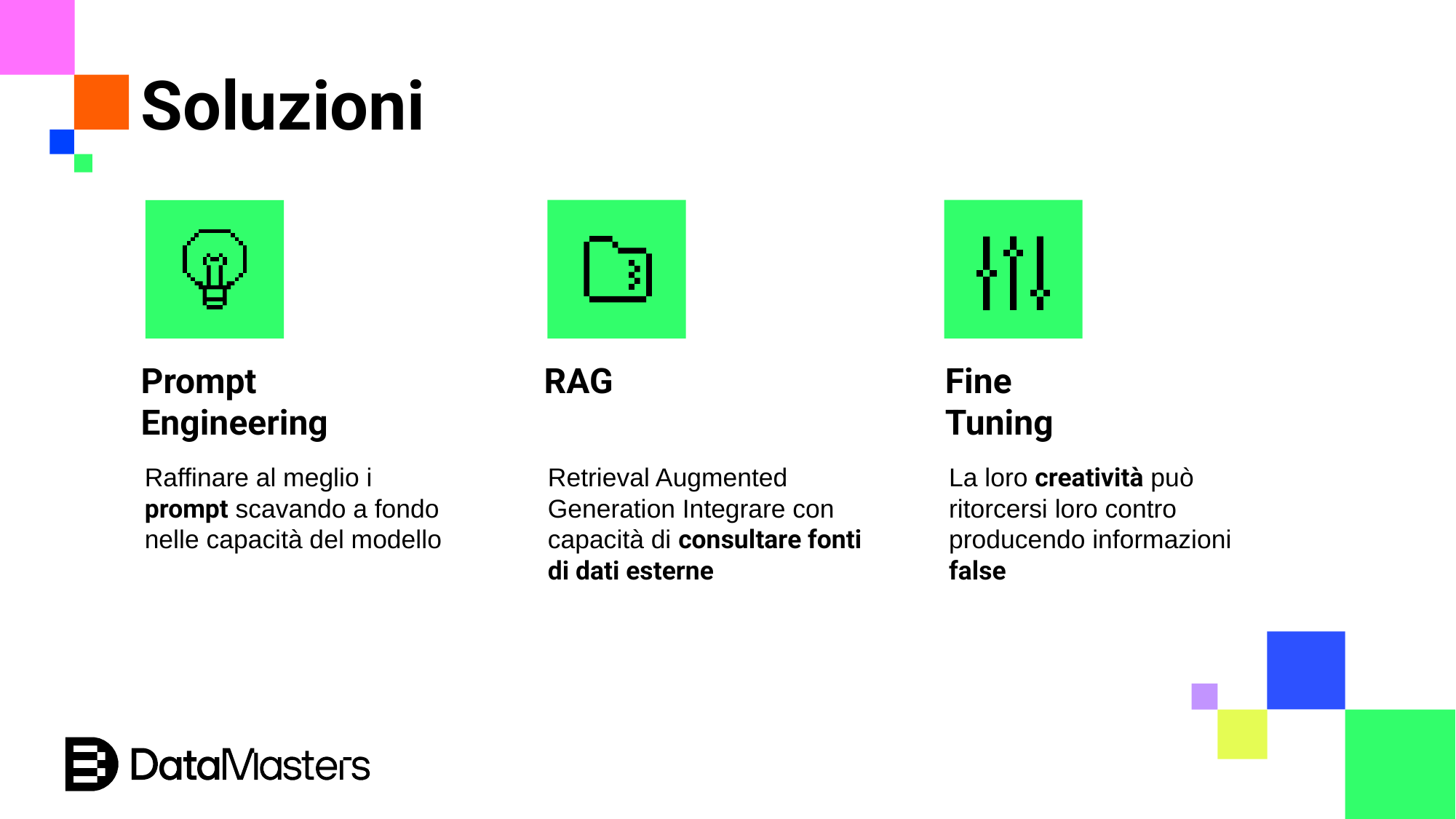

Soluzioni

Prompt
Engineering
RAG
Fine
Tuning
Raffinare al meglio i prompt scavando a fondo nelle capacità del modello
Retrieval Augmented Generation Integrare con capacità di consultare fonti di dati esterne

La loro creatività può ritorcersi loro contro producendo informazioni false